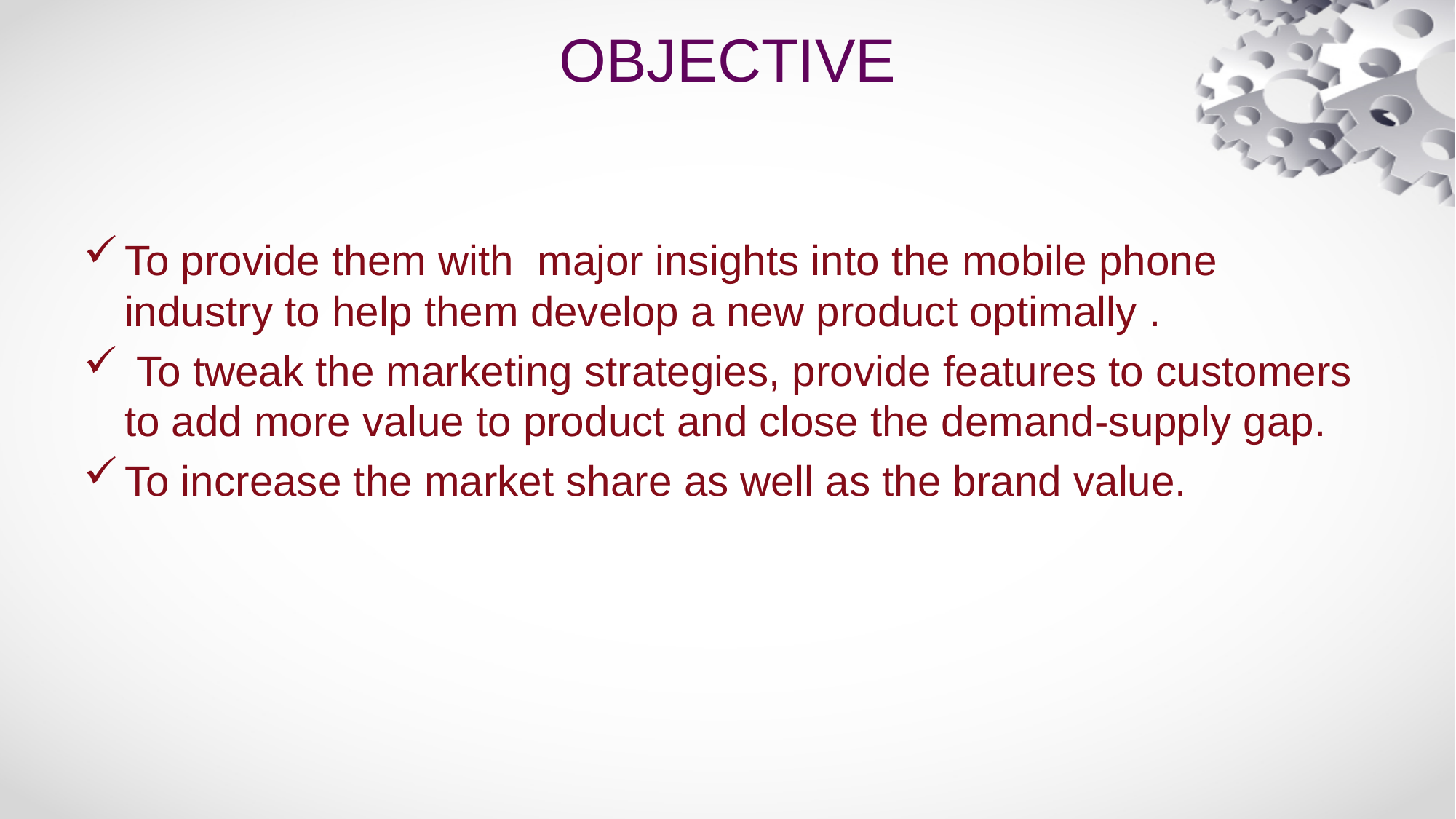

# OBJECTIVE
To provide them with  major insights into the mobile phone industry to help them develop a new product optimally .
 To tweak the marketing strategies, provide features to customers to add more value to product and close the demand-supply gap.
To increase the market share as well as the brand value.